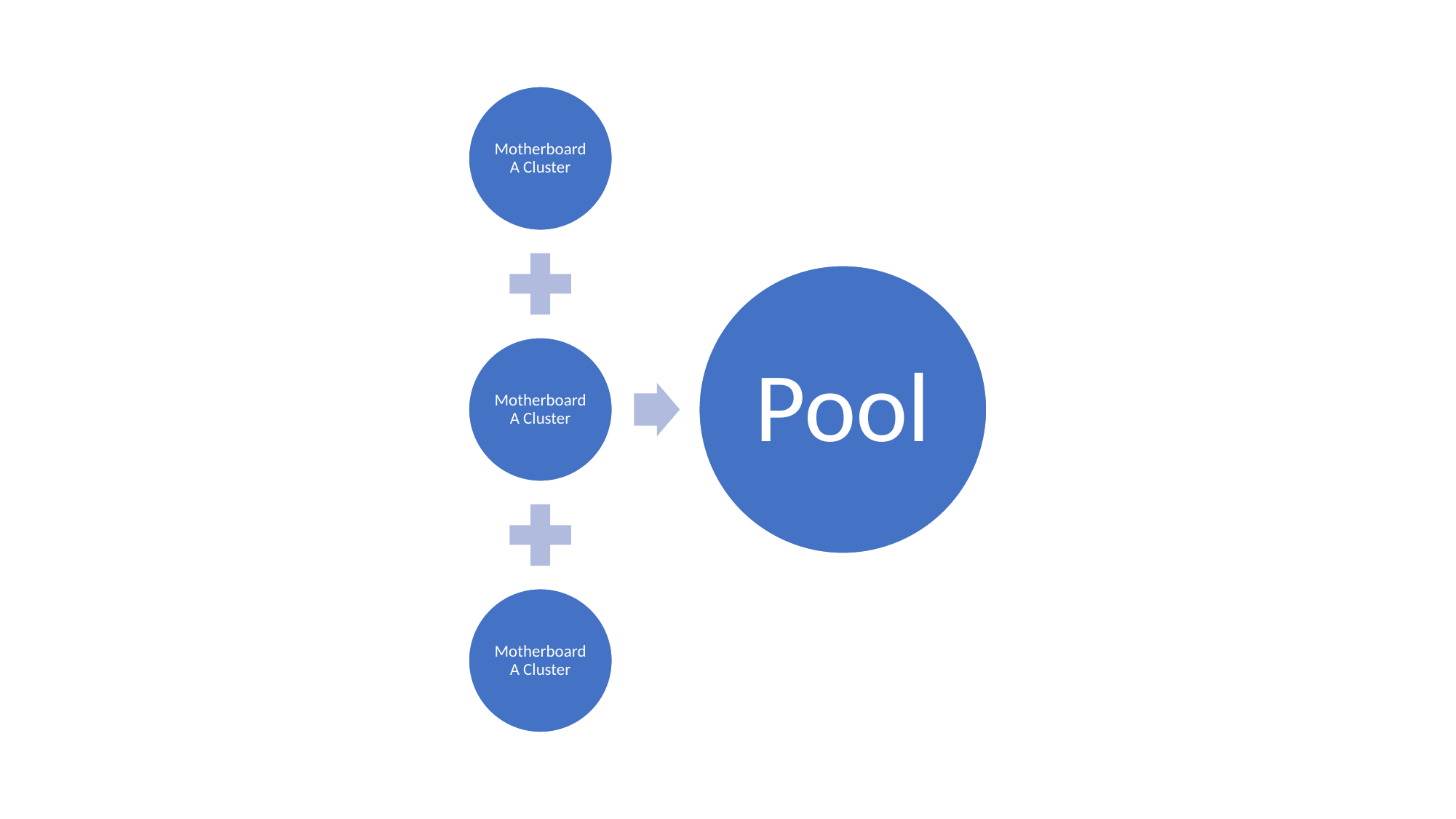

Motherboard A Cluster

Motherboard A Cluster

Motherboard A Cluster

Pool